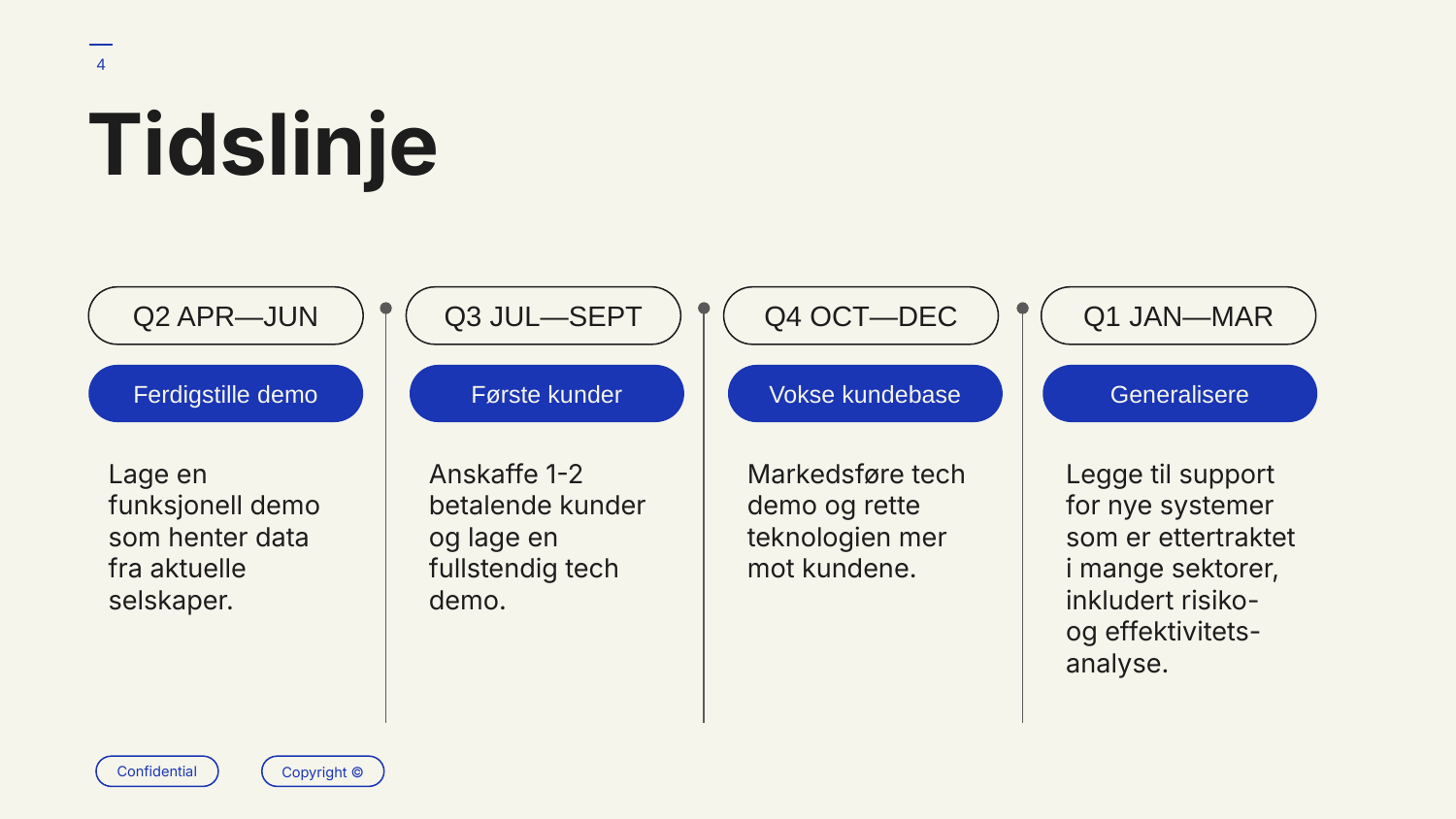

4
# Tidslinje
Q2 APR—JUN
Q3 JUL—SEPT
Q4 OCT—DEC
Q1 JAN—MAR
Ferdigstille demo
Første kunder
Vokse kundebase
Generalisere
Lage en funksjonell demo som henter data fra aktuelle selskaper.
Anskaffe 1-2 betalende kunder og lage en fullstendig tech demo.
Markedsføre tech demo og rette teknologien mer mot kundene.
Legge til support for nye systemer som er ettertraktet i mange sektorer, inkludert risiko- og effektivitets- analyse.